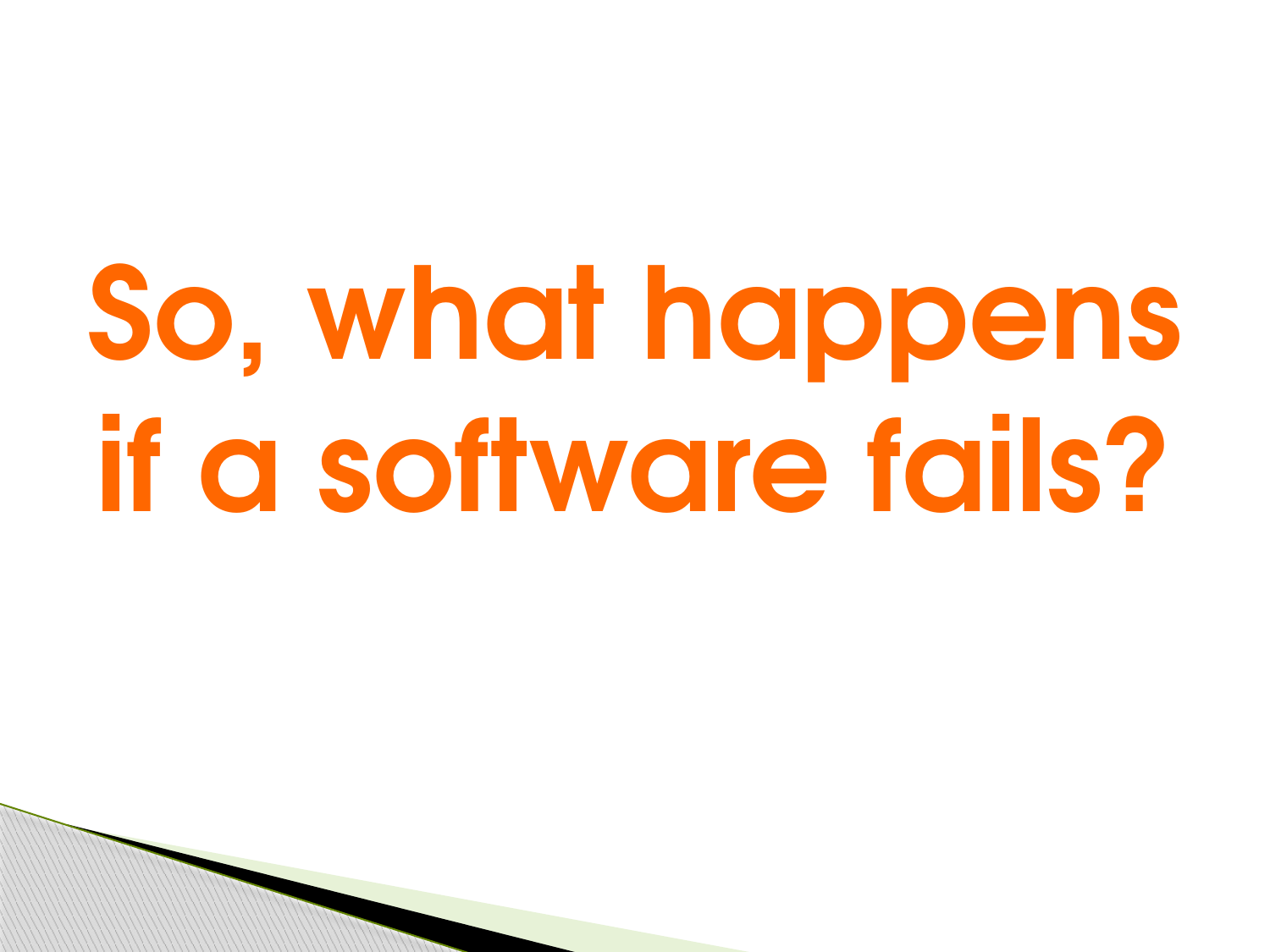

So, what happens if a software fails?